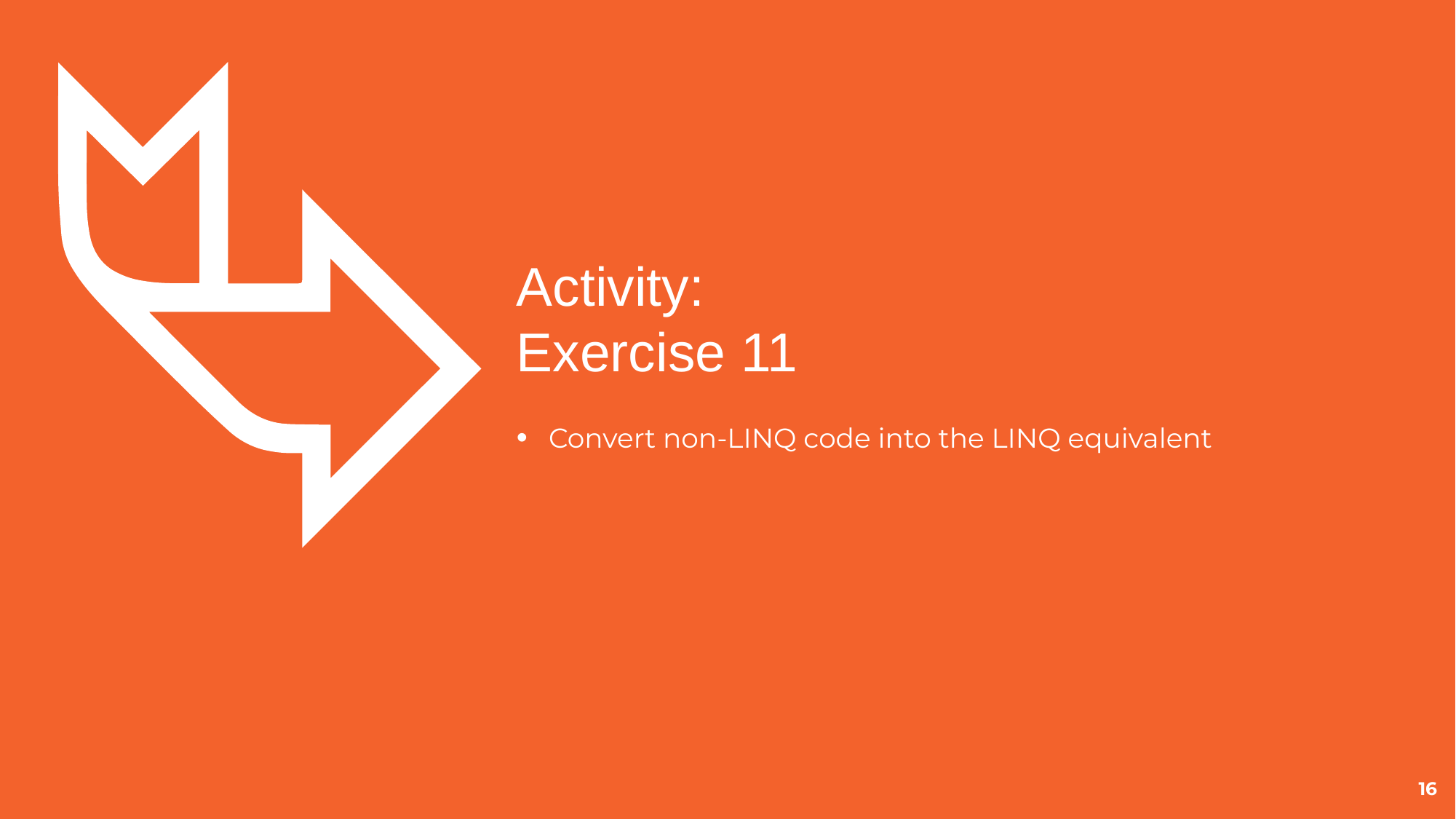

# Activity: Exercise 11
Convert non-LINQ code into the LINQ equivalent
16